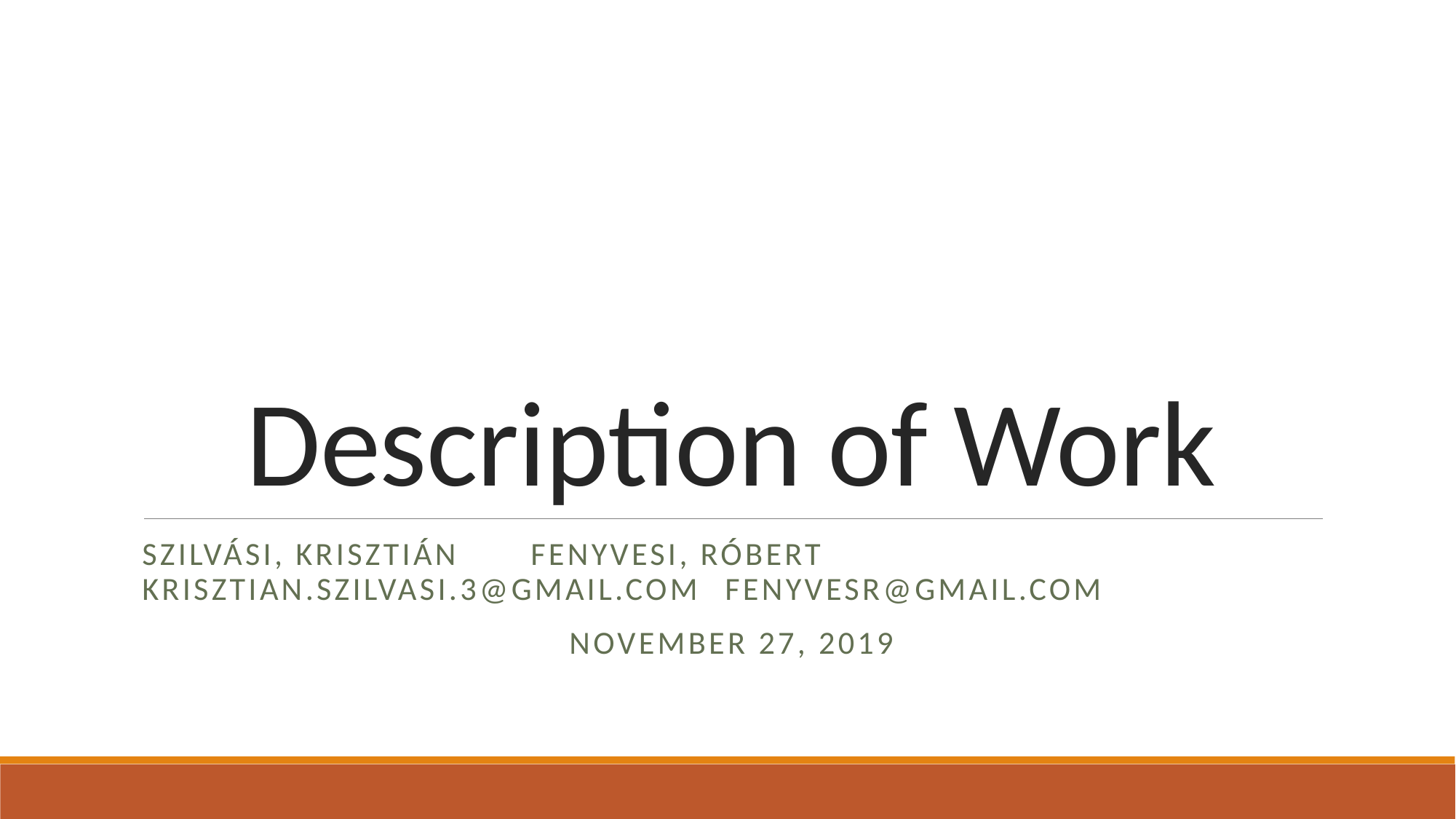

# Description of Work
Szilvási, Krisztián					Fenyvesi, Róbert krisztian.szilvasi.3@gmail.com			fenyvesr@gmail.com
November 27, 2019